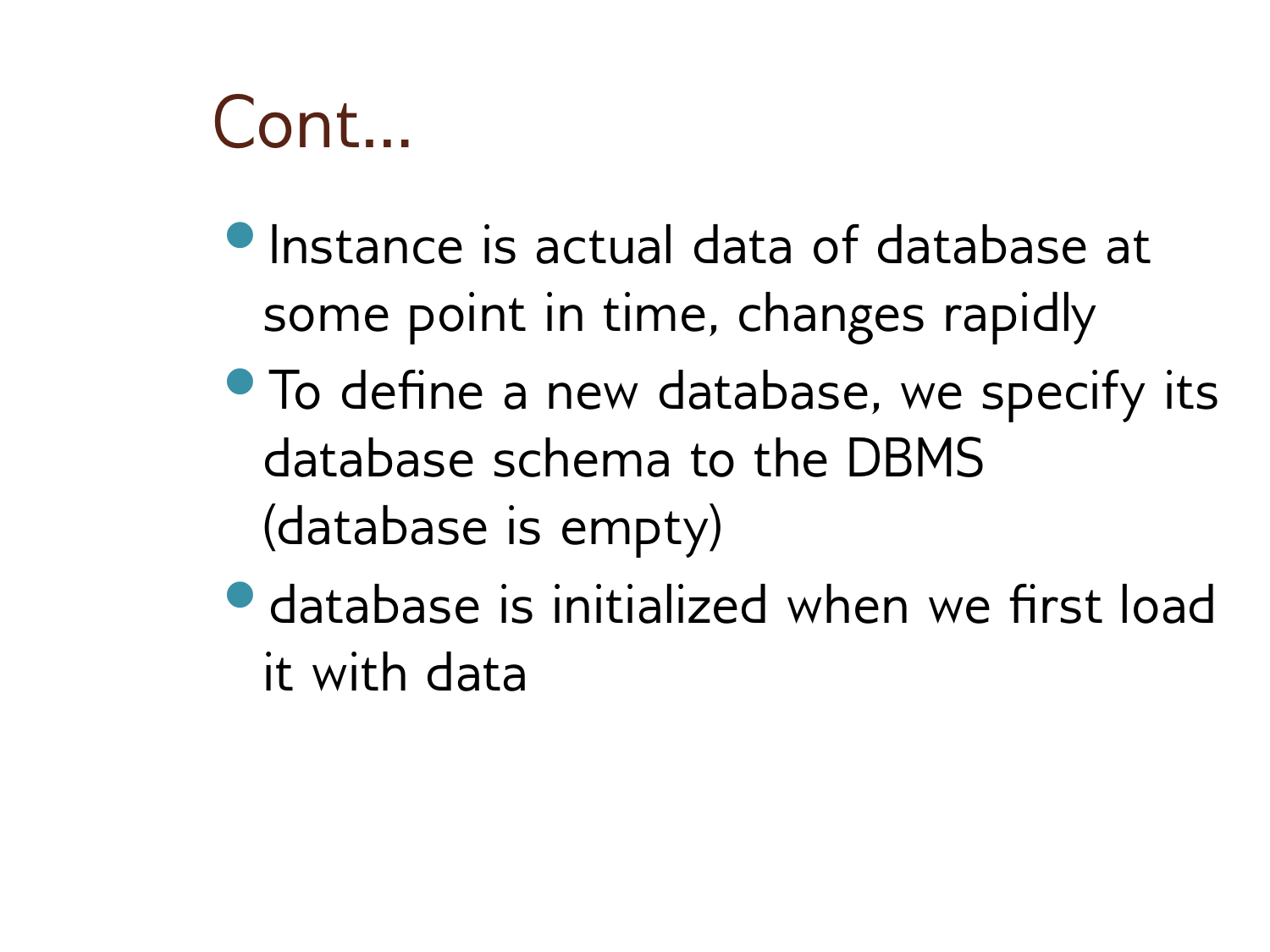

# Cont…
Instance is actual data of database at some point in time, changes rapidly
To define a new database, we specify its database schema to the DBMS (database is empty)
database is initialized when we first load it with data